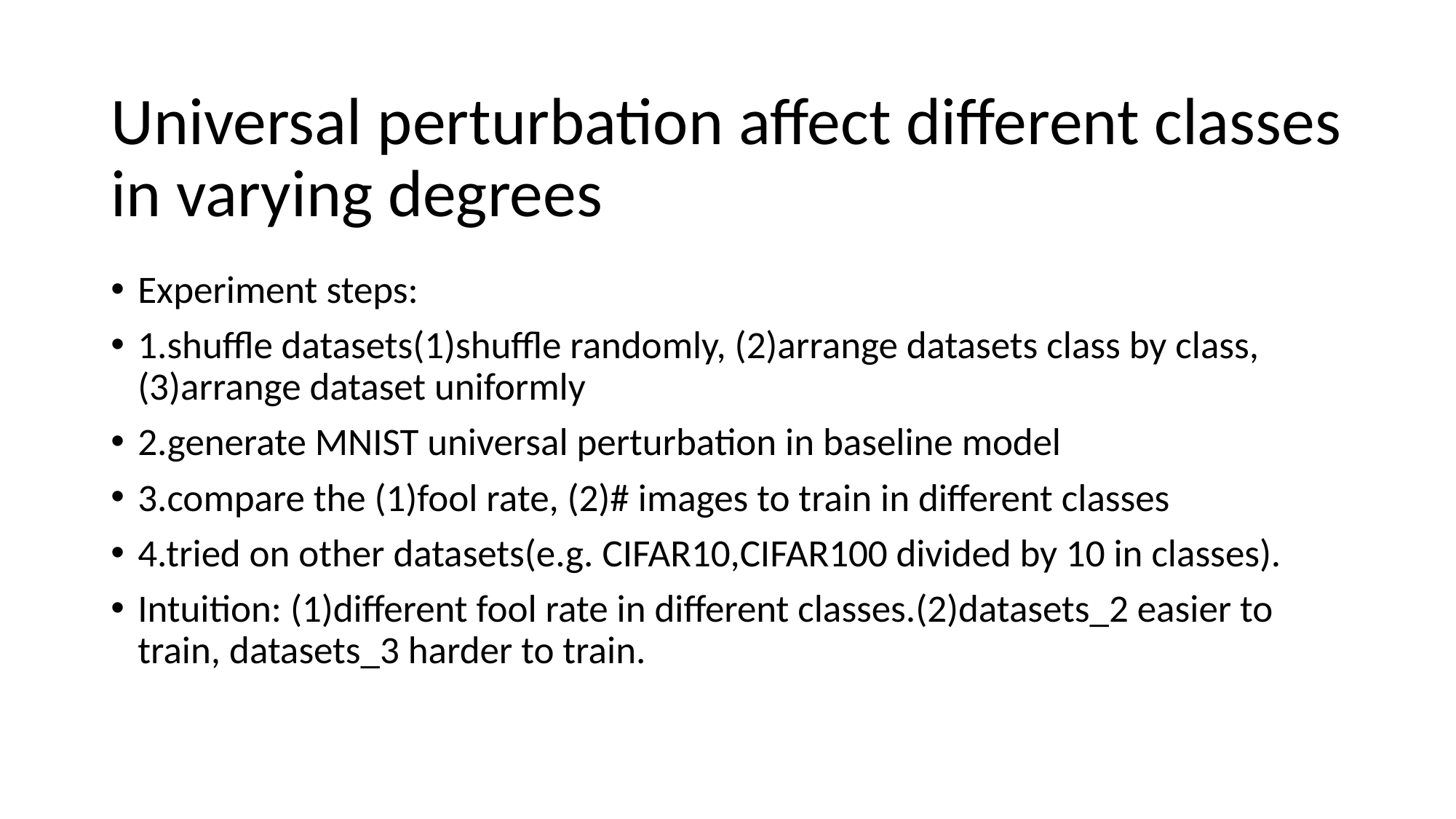

# Universal perturbation affect different classes in varying degrees
Experiment steps:
1.shuffle datasets(1)shuffle randomly, (2)arrange datasets class by class, (3)arrange dataset uniformly
2.generate MNIST universal perturbation in baseline model
3.compare the (1)fool rate, (2)# images to train in different classes
4.tried on other datasets(e.g. CIFAR10,CIFAR100 divided by 10 in classes).
Intuition: (1)different fool rate in different classes.(2)datasets_2 easier to train, datasets_3 harder to train.